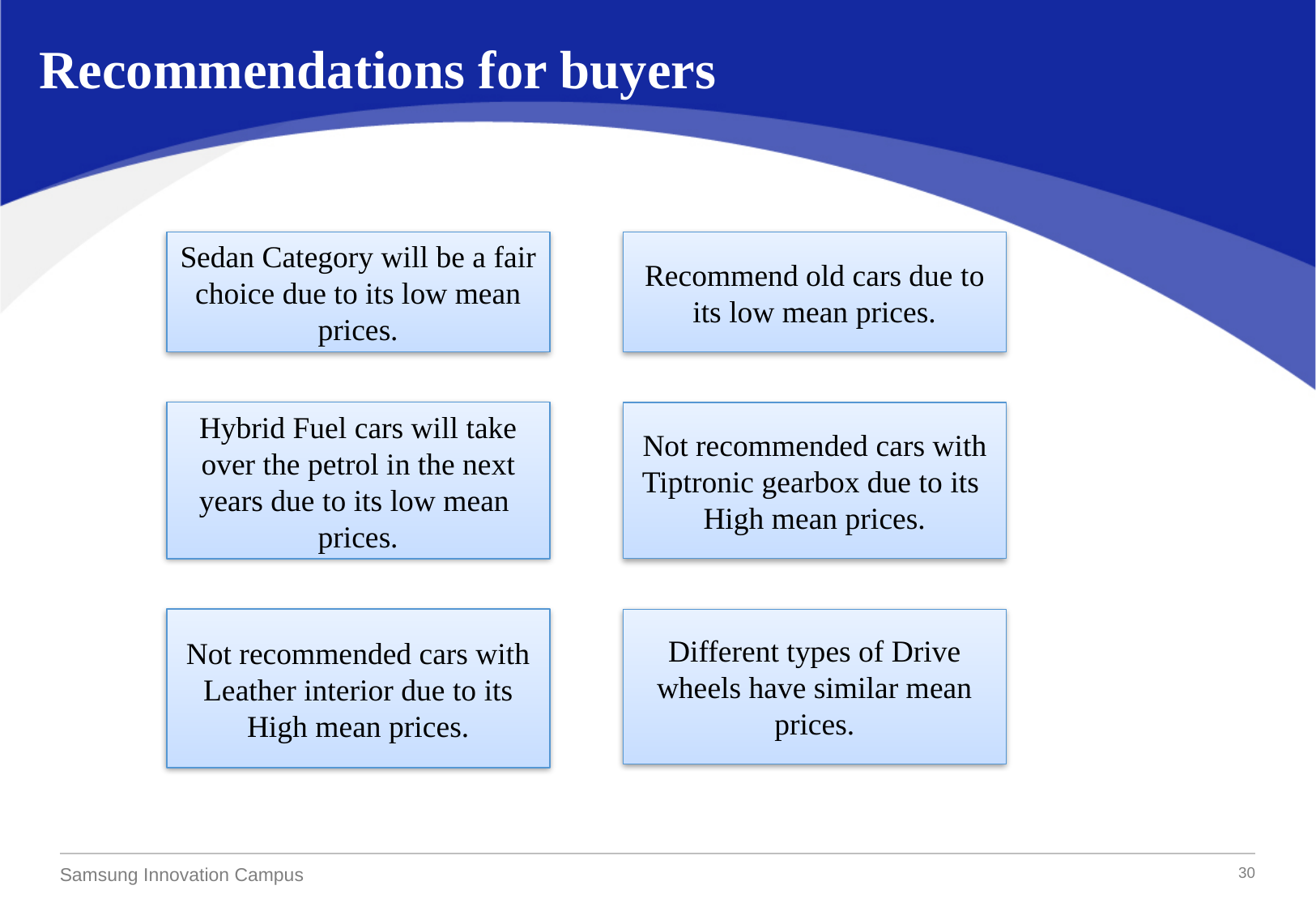

Recommendations for buyers
Sedan Category will be a fair choice due to its low mean prices.
Recommend old cars due to its low mean prices.
Hybrid Fuel cars will take over the petrol in the next years due to its low mean  prices.
Not recommended cars with Tiptronic gearbox due to its  High mean prices.
Not recommended cars with Leather interior due to its High mean prices.
Different types of Drive wheels have similar mean prices.